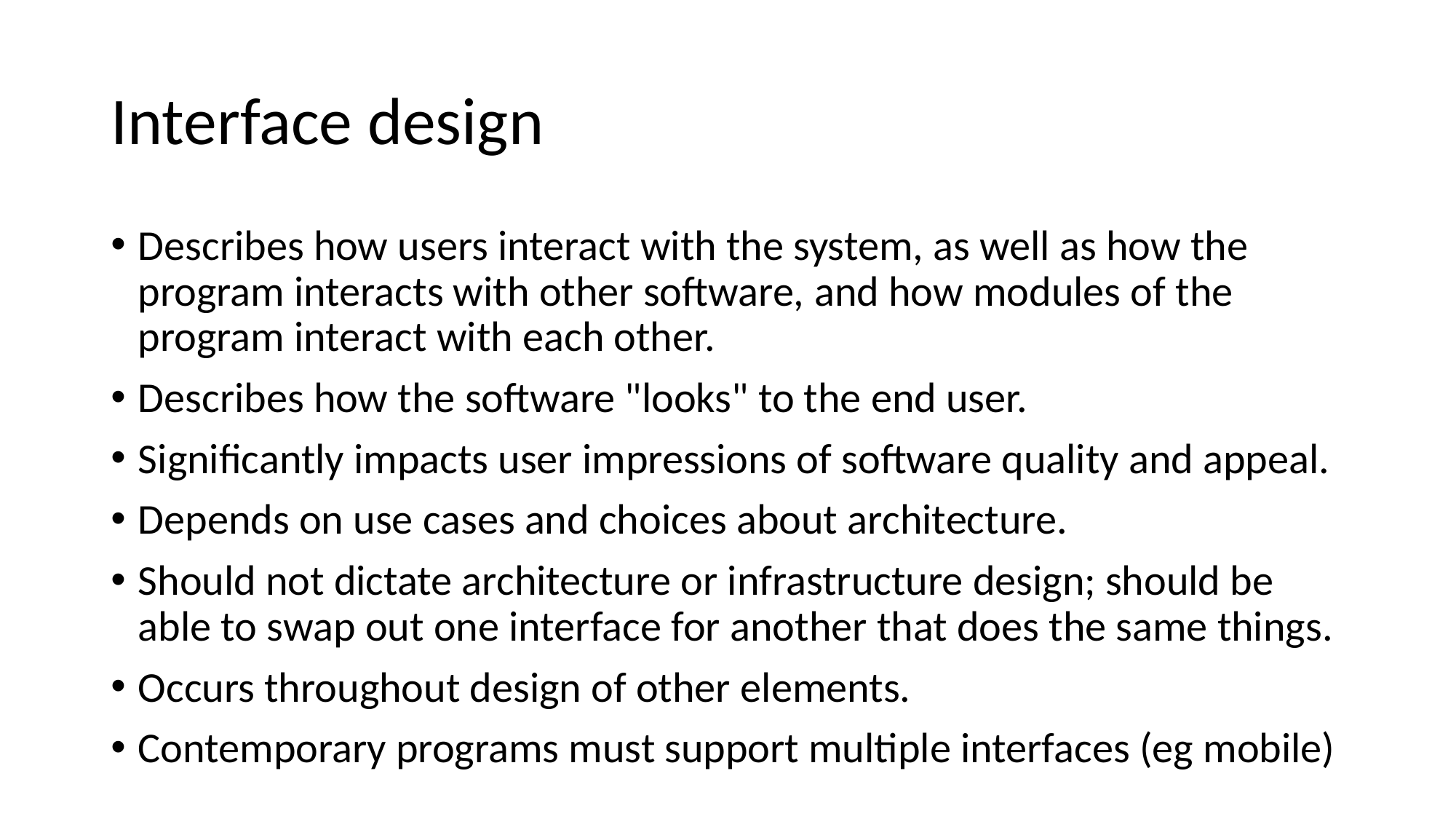

# Interface design
Describes how users interact with the system, as well as how the program interacts with other software, and how modules of the program interact with each other.
Describes how the software "looks" to the end user.
Significantly impacts user impressions of software quality and appeal.
Depends on use cases and choices about architecture.
Should not dictate architecture or infrastructure design; should be able to swap out one interface for another that does the same things.
Occurs throughout design of other elements.
Contemporary programs must support multiple interfaces (eg mobile)